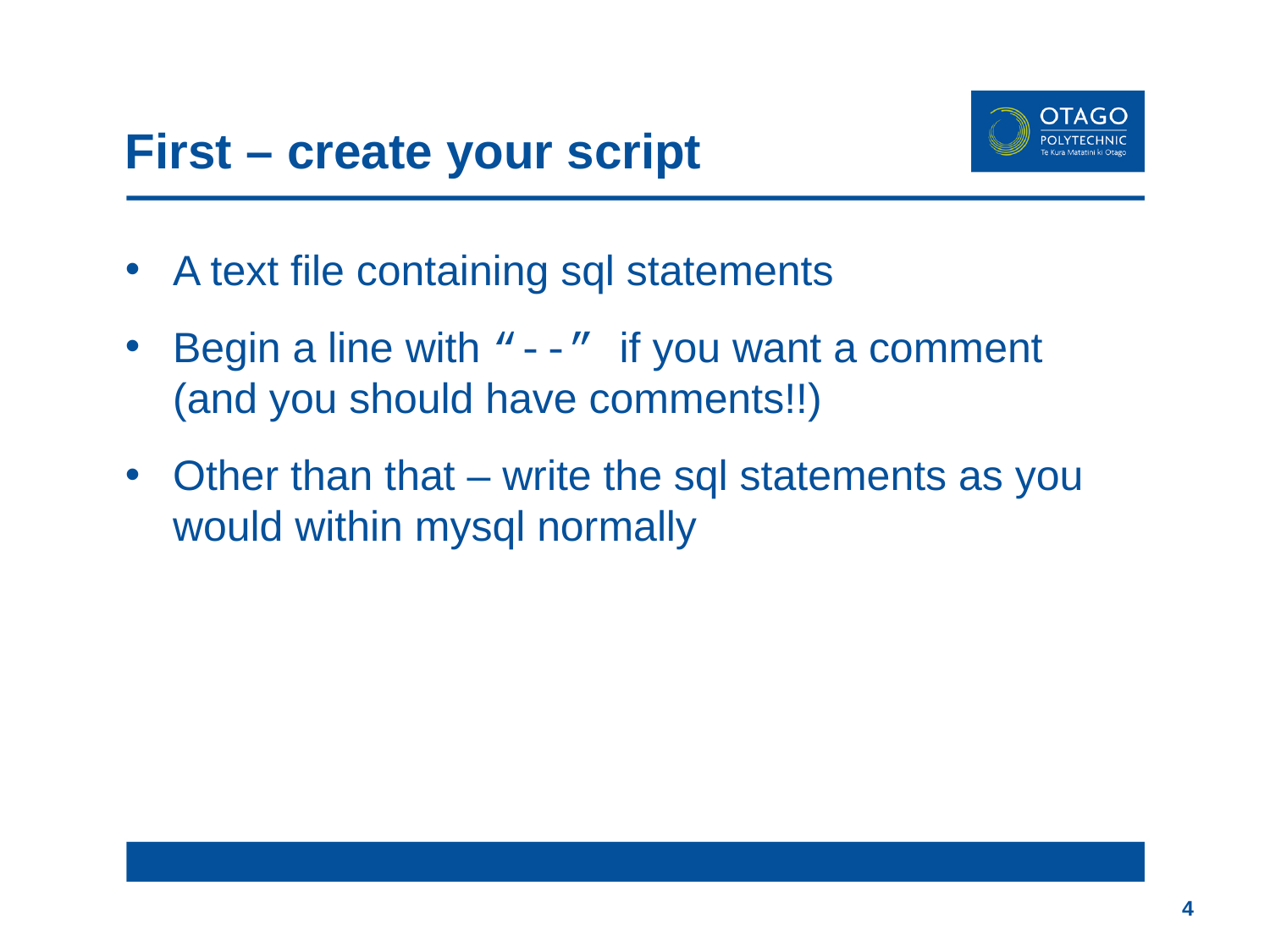

# First – create your script
A text file containing sql statements
Begin a line with “--” if you want a comment (and you should have comments!!)
Other than that – write the sql statements as you would within mysql normally

4